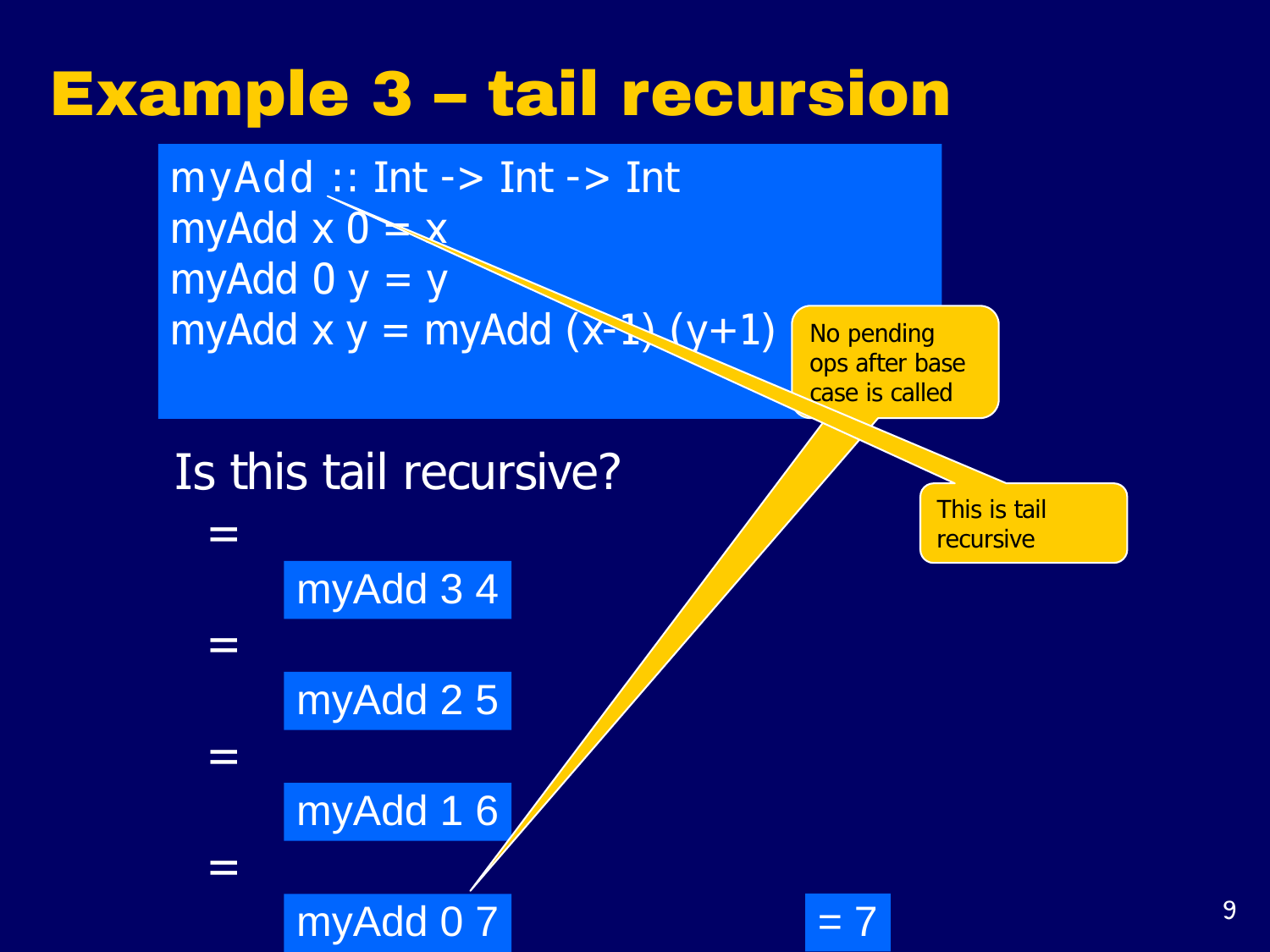

Example 3 – tail recursion
myAdd :: Int -> Int -> Int
myAdd x 0 = x
myAdd 0 y = y
myAdd x y = myAdd (x-1) (y+1)

No pending ops after base case is called
Is this tail recursive?
This is tail recursive
=
myAdd 3 4
=
myAdd 2 5
=
myAdd 1 6
=
myAdd 0 7
9
= 7